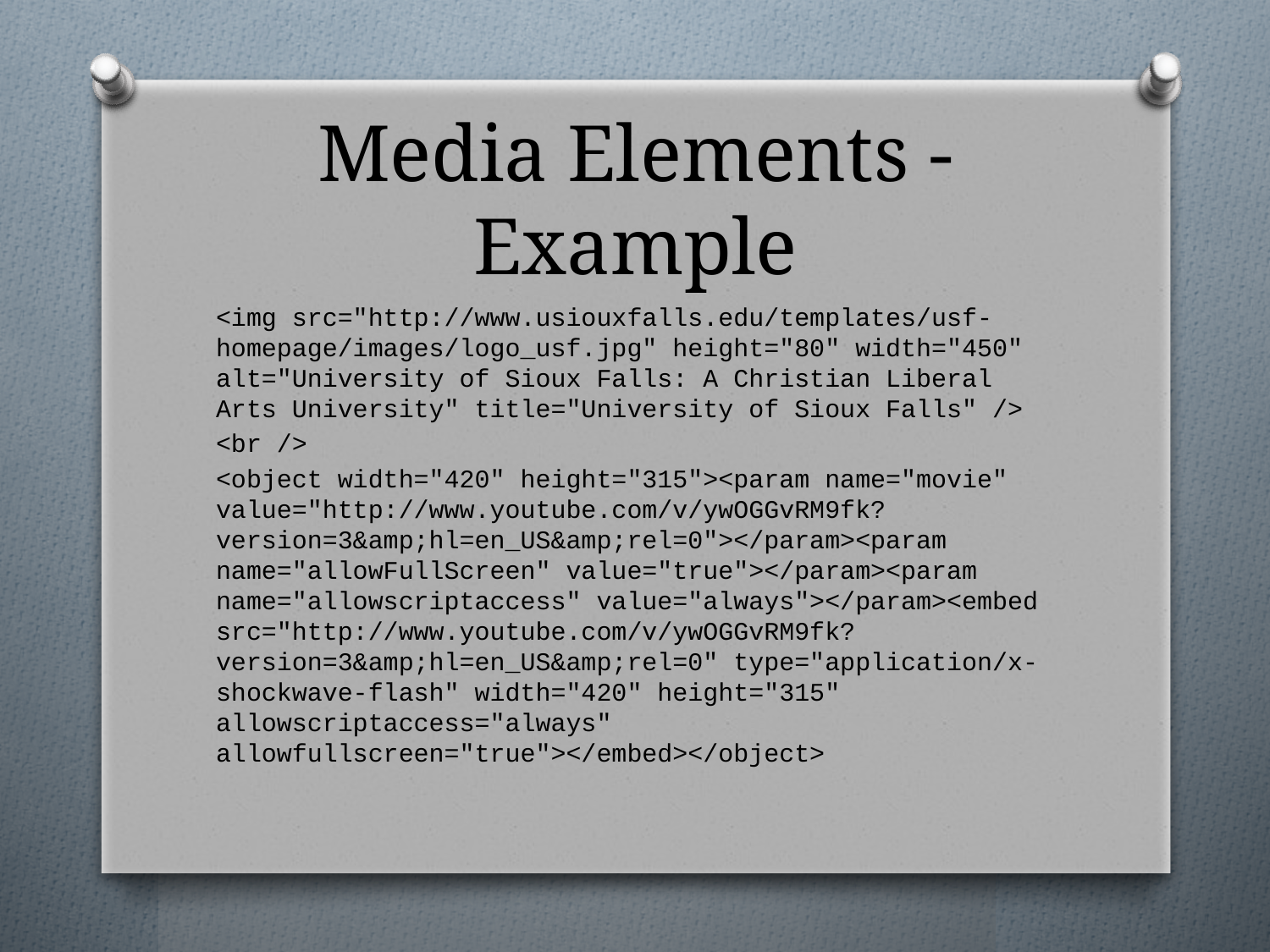

# Media Elements - Example
<img src="http://www.usiouxfalls.edu/templates/usf-homepage/images/logo_usf.jpg" height="80" width="450" alt="University of Sioux Falls: A Christian Liberal Arts University" title="University of Sioux Falls" />
<br />
<object width="420" height="315"><param name="movie" value="http://www.youtube.com/v/ywOGGvRM9fk?version=3&amp;hl=en_US&amp;rel=0"></param><param name="allowFullScreen" value="true"></param><param name="allowscriptaccess" value="always"></param><embed src="http://www.youtube.com/v/ywOGGvRM9fk?version=3&amp;hl=en_US&amp;rel=0" type="application/x-shockwave-flash" width="420" height="315" allowscriptaccess="always" allowfullscreen="true"></embed></object>